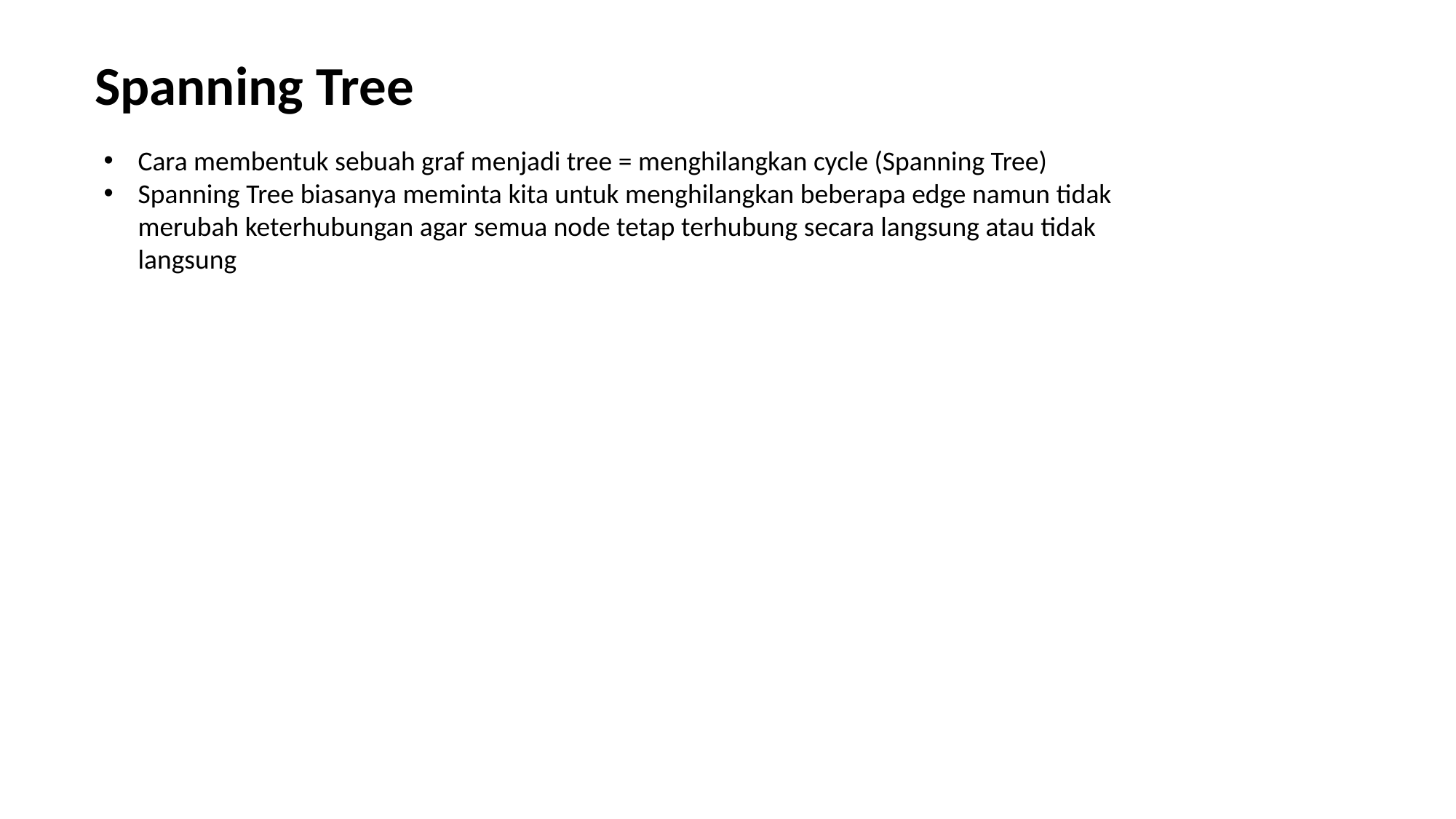

Spanning Tree
Cara membentuk sebuah graf menjadi tree = menghilangkan cycle (Spanning Tree)
Spanning Tree biasanya meminta kita untuk menghilangkan beberapa edge namun tidak merubah keterhubungan agar semua node tetap terhubung secara langsung atau tidak langsung